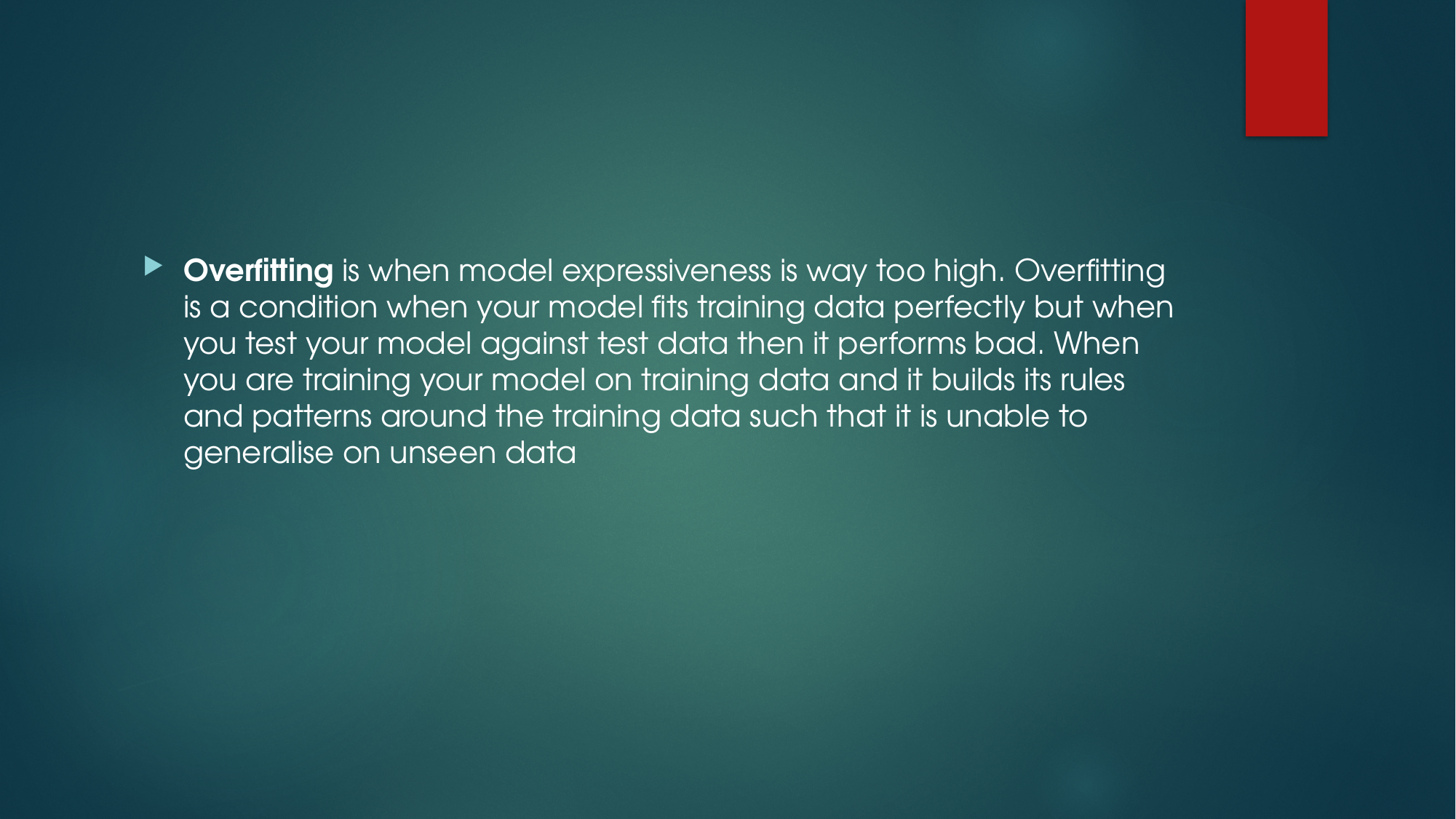

#
Overfitting is when model expressiveness is way too high. Overfitting is a condition when your model fits training data perfectly but when you test your model against test data then it performs bad. When you are training your model on training data and it builds its rules and patterns around the training data such that it is unable to generalise on unseen data